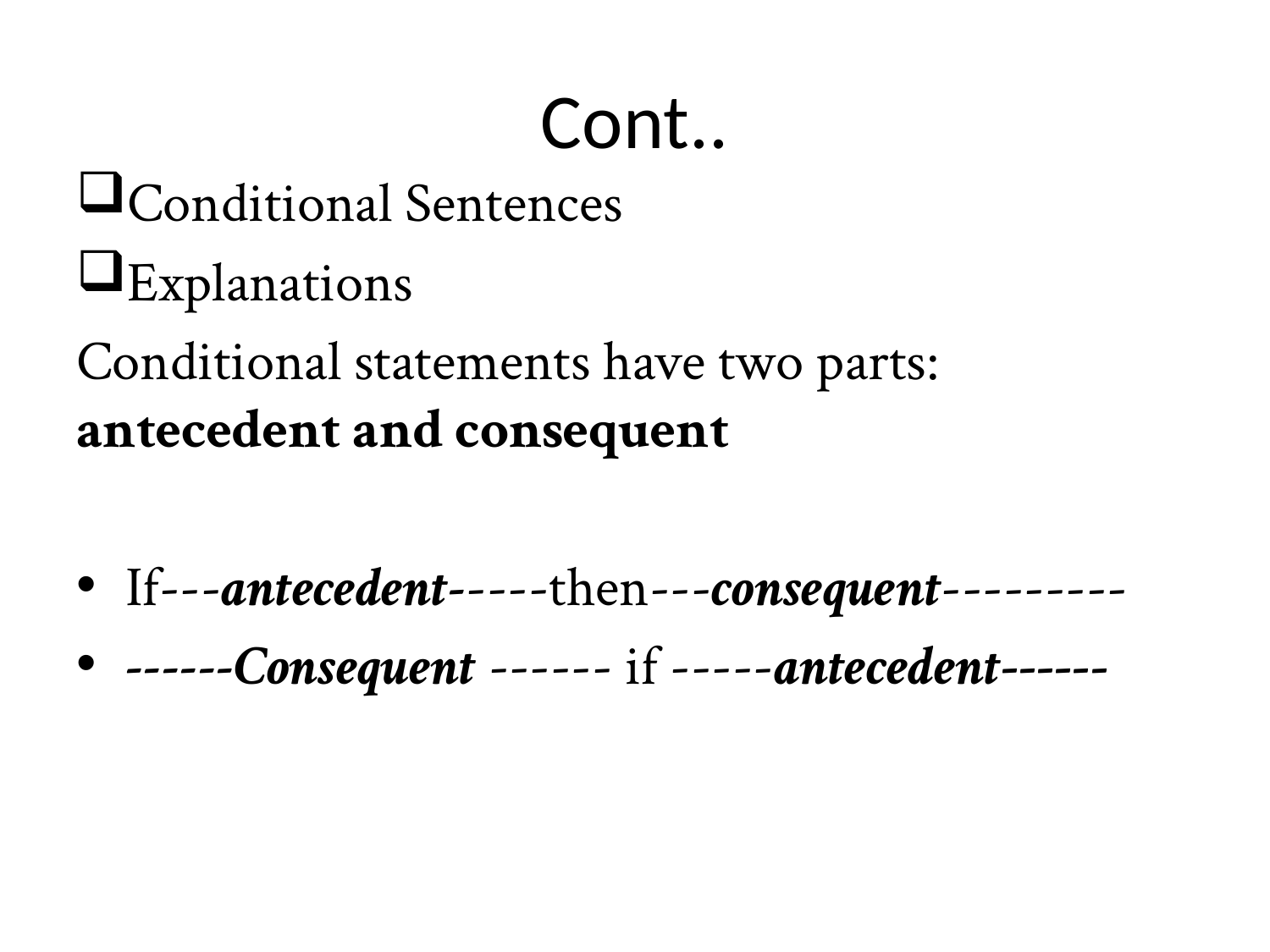

# Cont..
Conditional Sentences
Explanations
Conditional statements have two parts: antecedent and consequent

If---antecedent-----then---consequent---------
------Consequent ------ if -----antecedent------